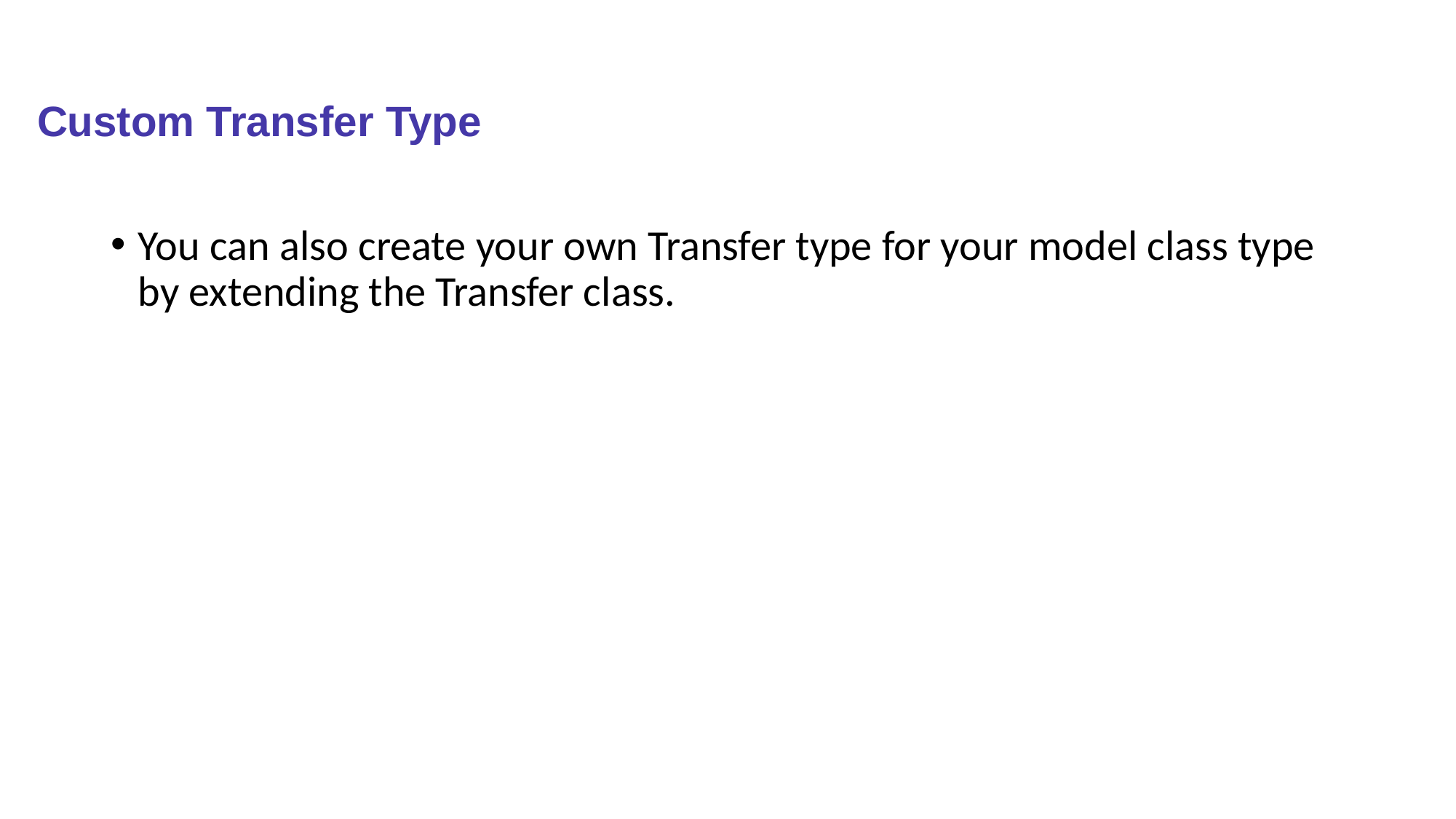

# Custom Transfer Type
You can also create your own Transfer type for your model class type by extending the Transfer class.